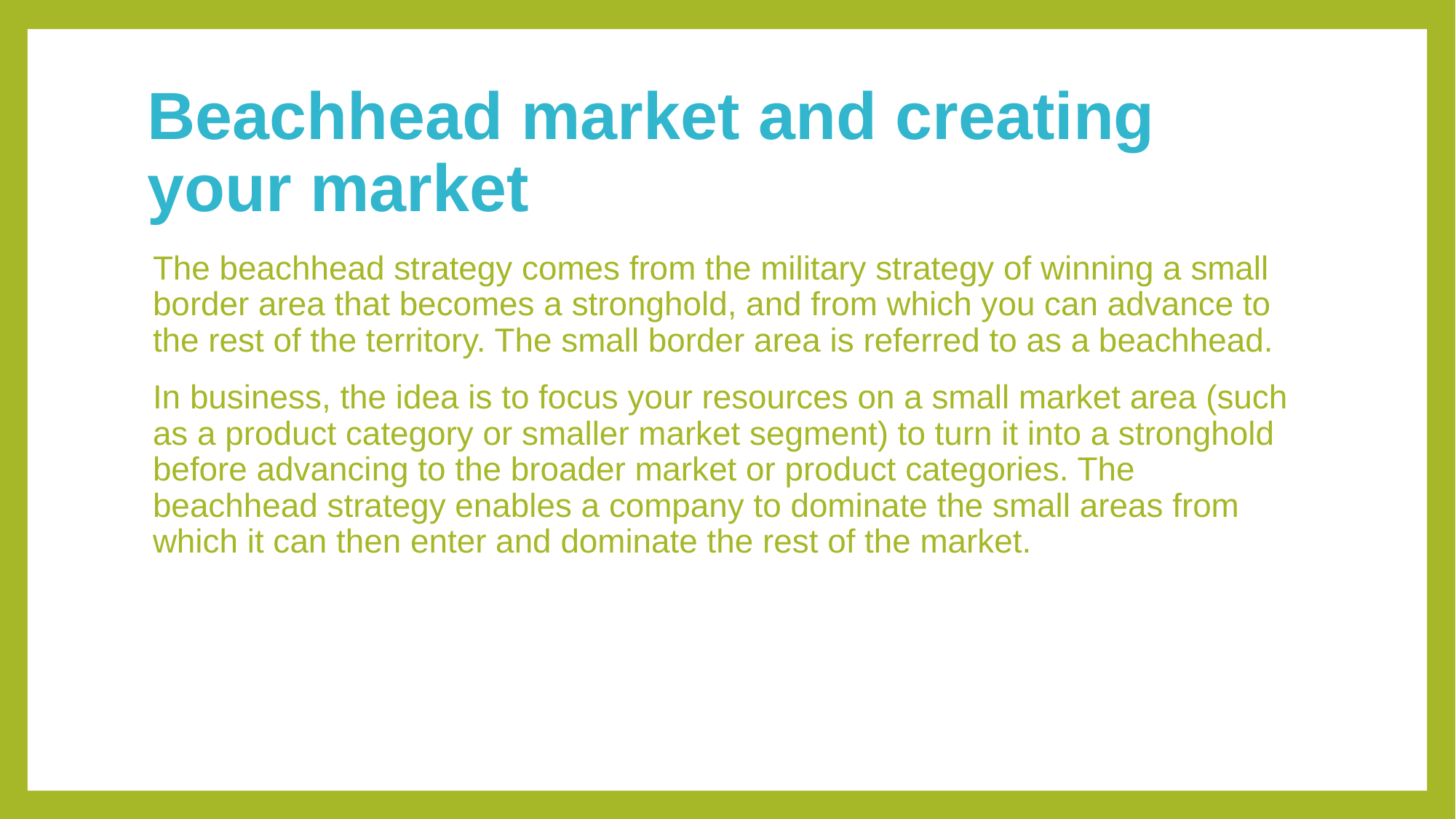

# Beachhead market and creating your market
The beachhead strategy comes from the military strategy of winning a small border area that becomes a stronghold, and from which you can advance to the rest of the territory. The small border area is referred to as a beachhead.
In business, the idea is to focus your resources on a small market area (such as a product category or smaller market segment) to turn it into a stronghold before advancing to the broader market or product categories. The beachhead strategy enables a company to dominate the small areas from which it can then enter and dominate the rest of the market.